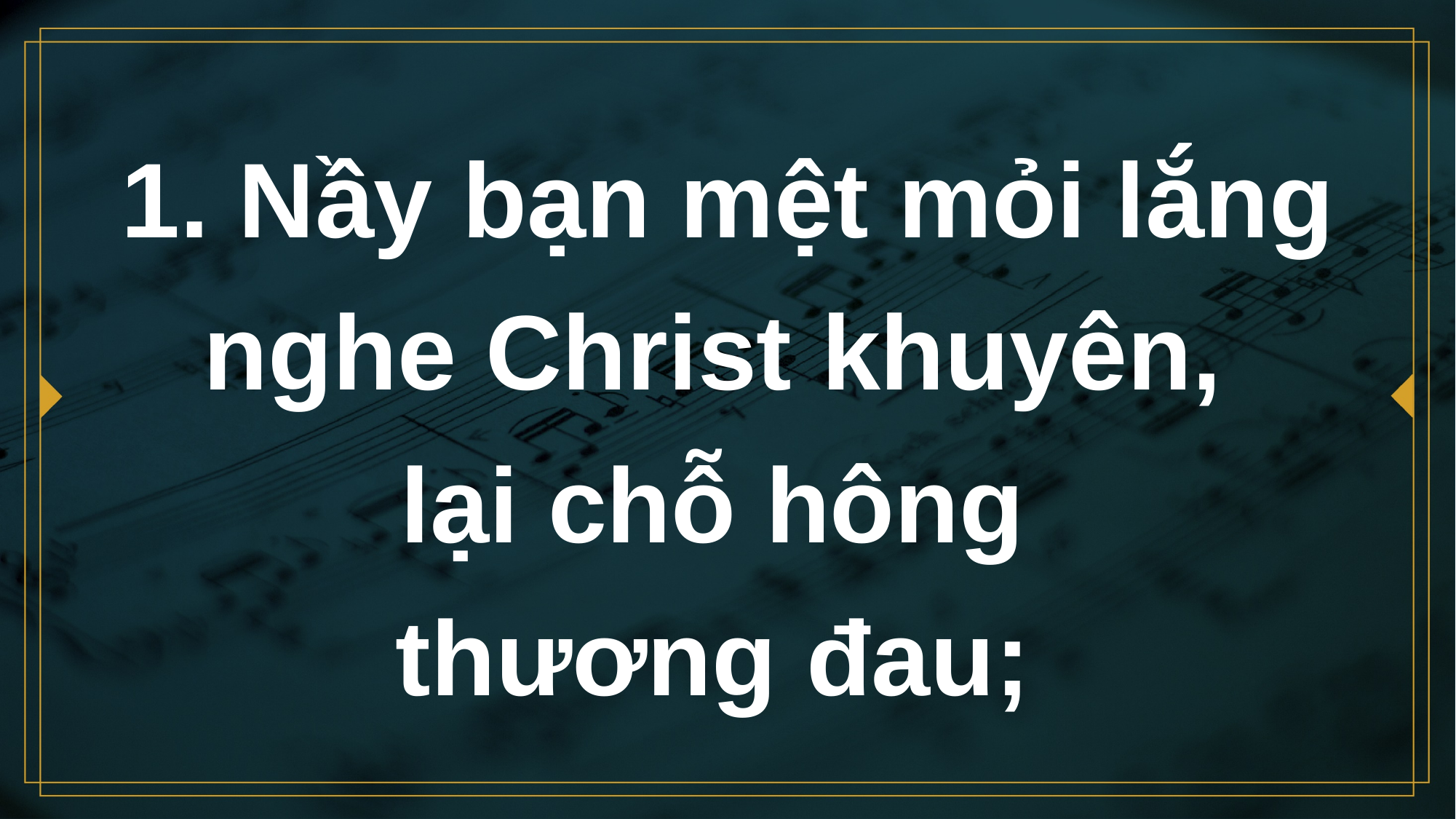

# 1. Nầy bạn mệt mỏi lắng nghe Christ khuyên, lại chỗ hông thương đau;